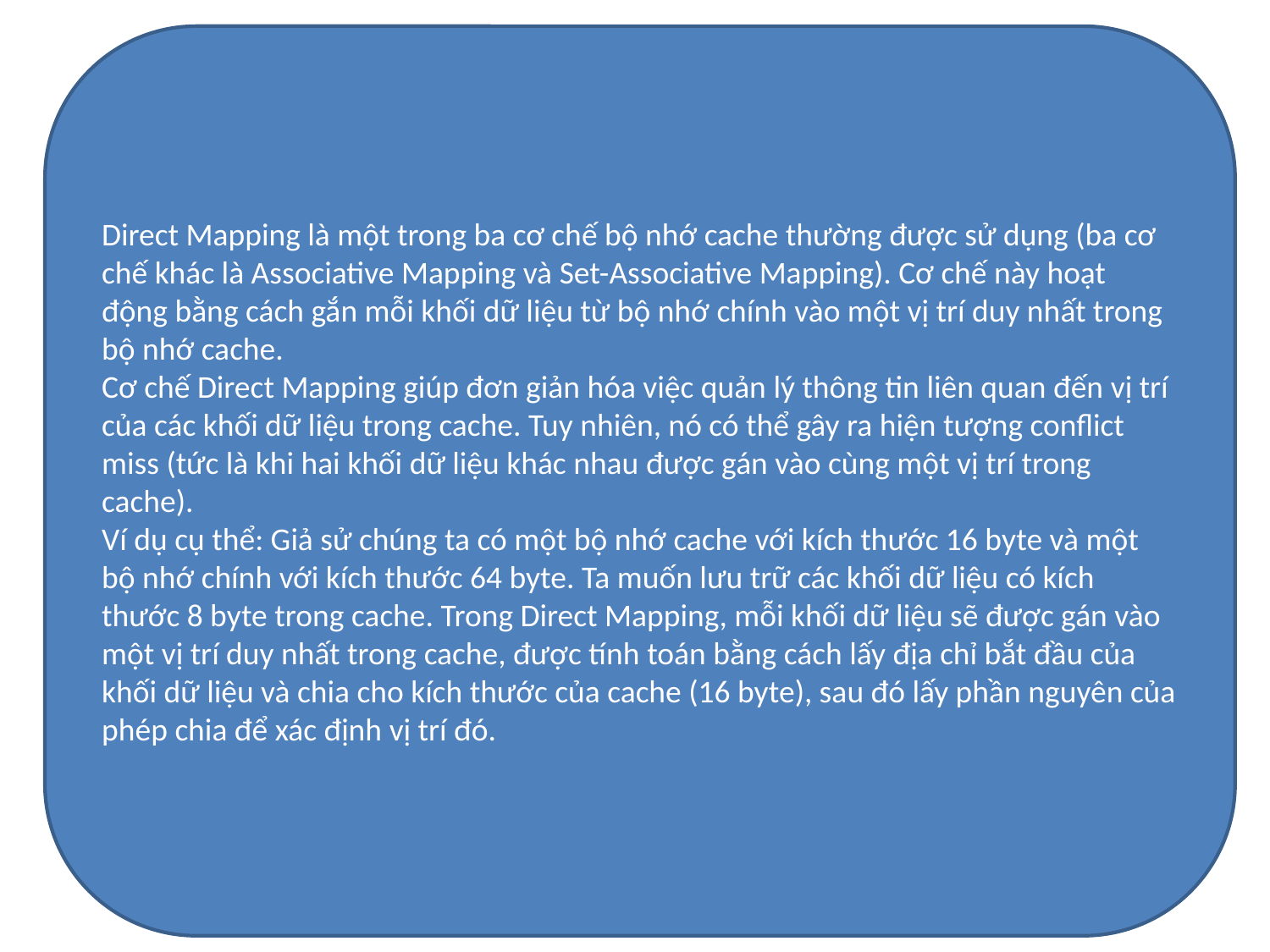

Direct Mapping là một trong ba cơ chế bộ nhớ cache thường được sử dụng (ba cơ chế khác là Associative Mapping và Set-Associative Mapping). Cơ chế này hoạt động bằng cách gắn mỗi khối dữ liệu từ bộ nhớ chính vào một vị trí duy nhất trong bộ nhớ cache.
Cơ chế Direct Mapping giúp đơn giản hóa việc quản lý thông tin liên quan đến vị trí của các khối dữ liệu trong cache. Tuy nhiên, nó có thể gây ra hiện tượng conflict miss (tức là khi hai khối dữ liệu khác nhau được gán vào cùng một vị trí trong cache).
Ví dụ cụ thể: Giả sử chúng ta có một bộ nhớ cache với kích thước 16 byte và một bộ nhớ chính với kích thước 64 byte. Ta muốn lưu trữ các khối dữ liệu có kích thước 8 byte trong cache. Trong Direct Mapping, mỗi khối dữ liệu sẽ được gán vào một vị trí duy nhất trong cache, được tính toán bằng cách lấy địa chỉ bắt đầu của khối dữ liệu và chia cho kích thước của cache (16 byte), sau đó lấy phần nguyên của phép chia để xác định vị trí đó.
#